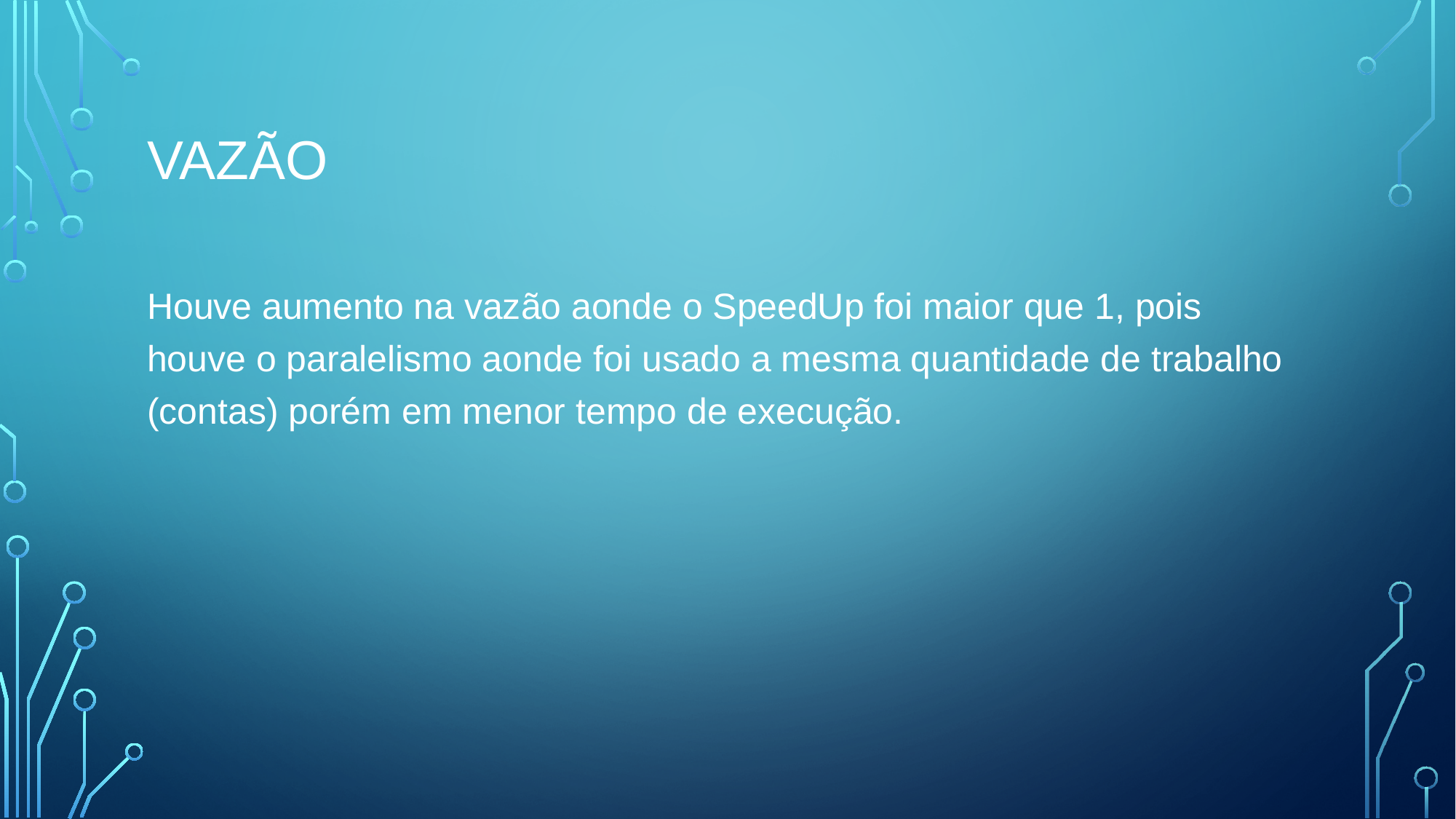

# Vazão
Houve aumento na vazão aonde o SpeedUp foi maior que 1, pois houve o paralelismo aonde foi usado a mesma quantidade de trabalho (contas) porém em menor tempo de execução.